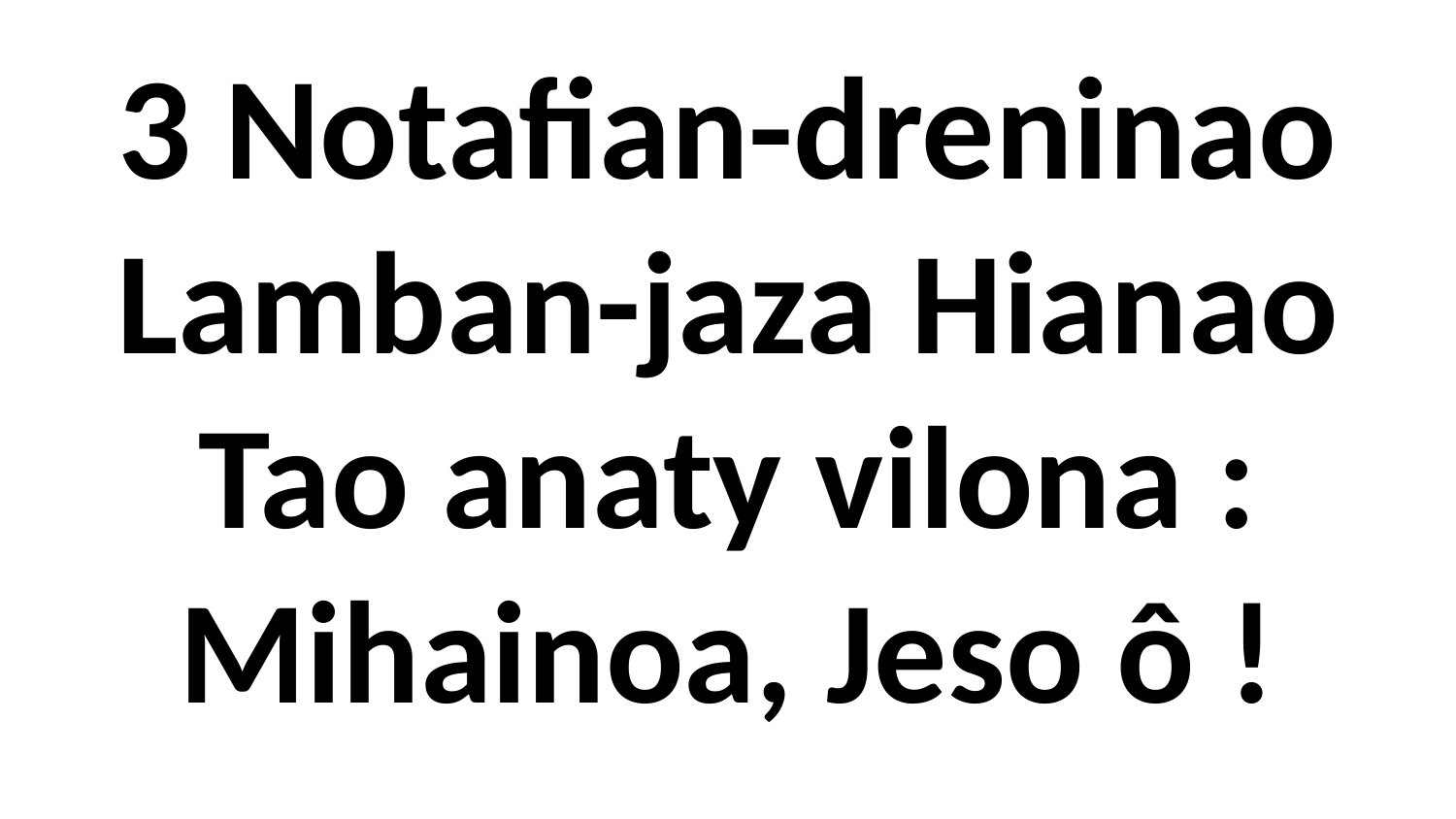

# 3 Notafian-dreninao Lamban-jaza Hianao Tao anaty vilona : Mihainoa, Jeso ô !